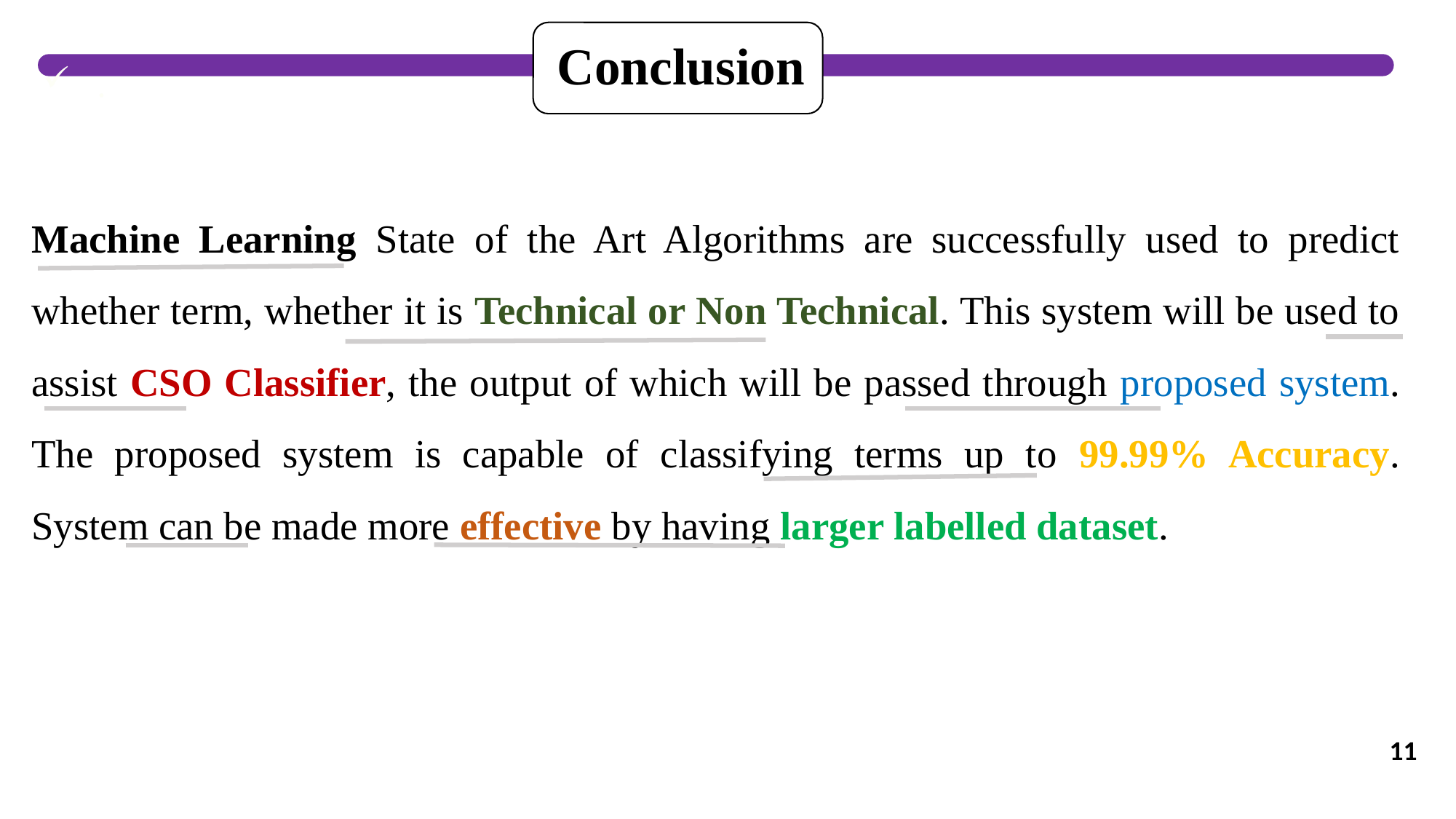

Conclusion

.
# Machine Learning State of the Art Algorithms are successfully used to predict whether term, whether it is Technical or Non Technical. This system will be used to assist CSO Classifier, the output of which will be passed through proposed system. The proposed system is capable of classifying terms up to 99.99% Accuracy. System can be made more effective by having larger labelled dataset.
11